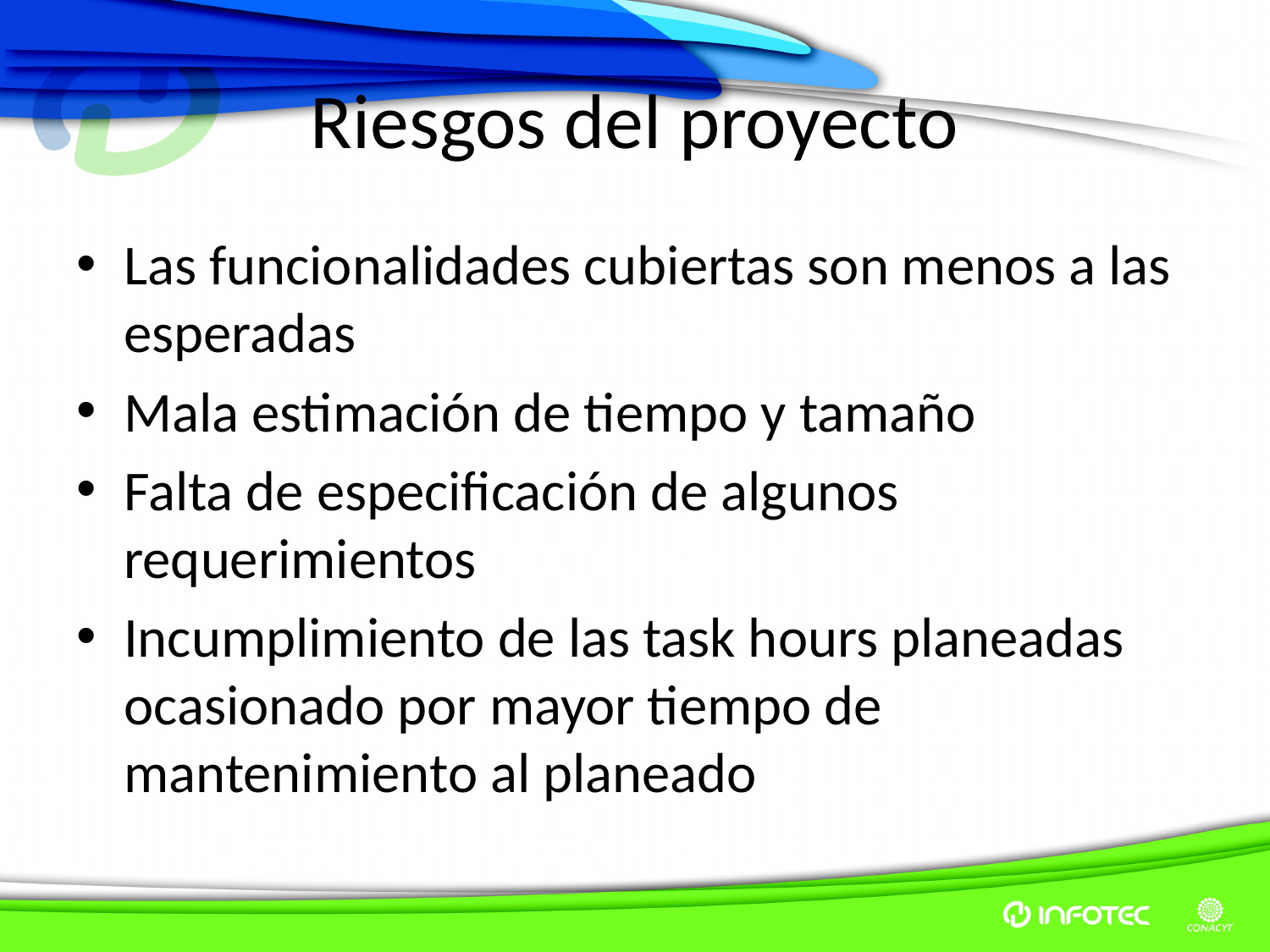

# Riesgos del proyecto
Las funcionalidades cubiertas son menos a las esperadas
Mala estimación de tiempo y tamaño
Falta de especificación de algunos requerimientos
Incumplimiento de las task hours planeadas ocasionado por mayor tiempo de mantenimiento al planeado